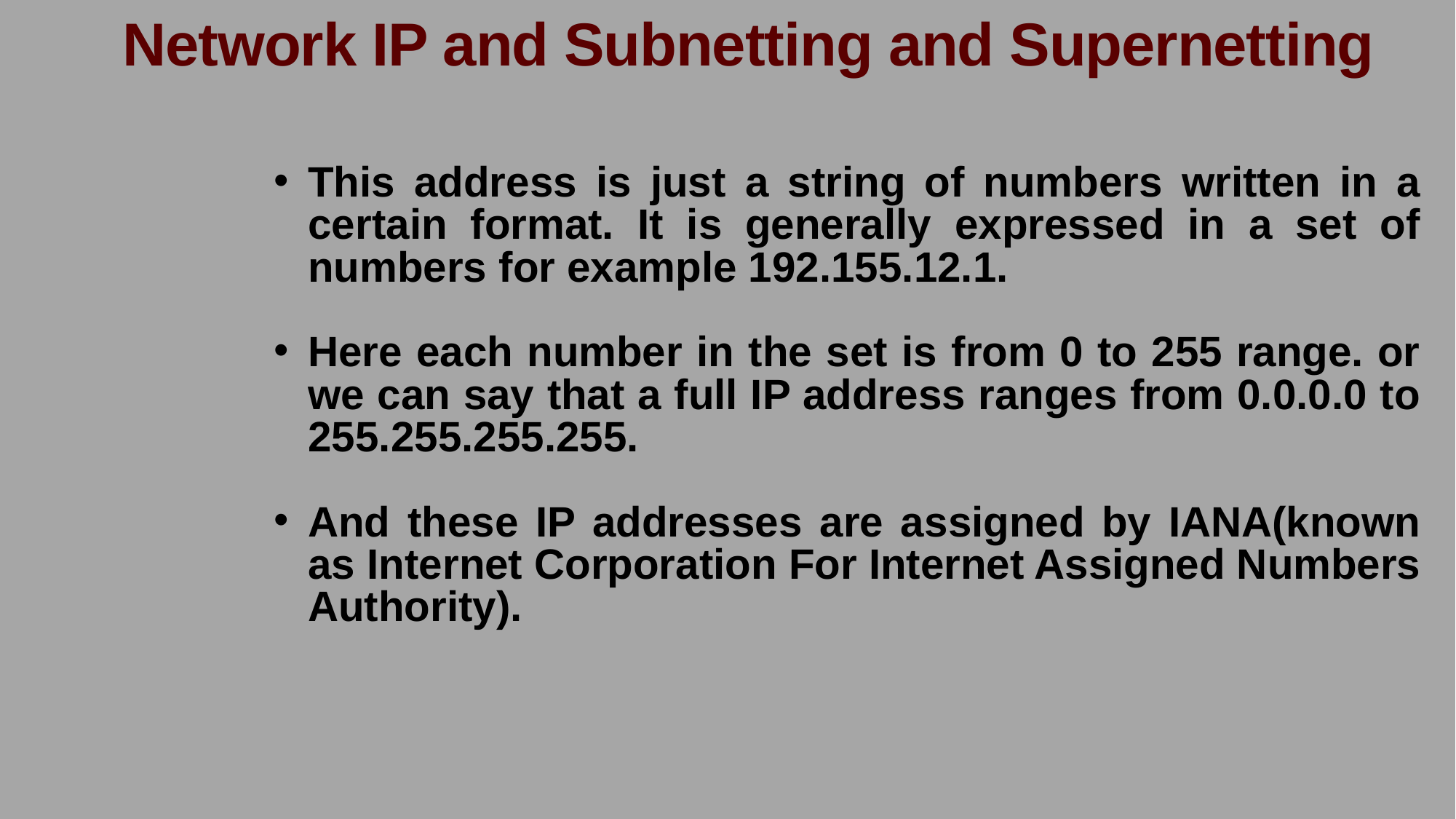

Network IP and Subnetting and Supernetting
This address is just a string of numbers written in a certain format. It is generally expressed in a set of numbers for example 192.155.12.1.

Here each number in the set is from 0 to 255 range. or we can say that a full IP address ranges from 0.0.0.0 to 255.255.255.255.

And these IP addresses are assigned by IANA(known as Internet Corporation For Internet Assigned Numbers Authority).